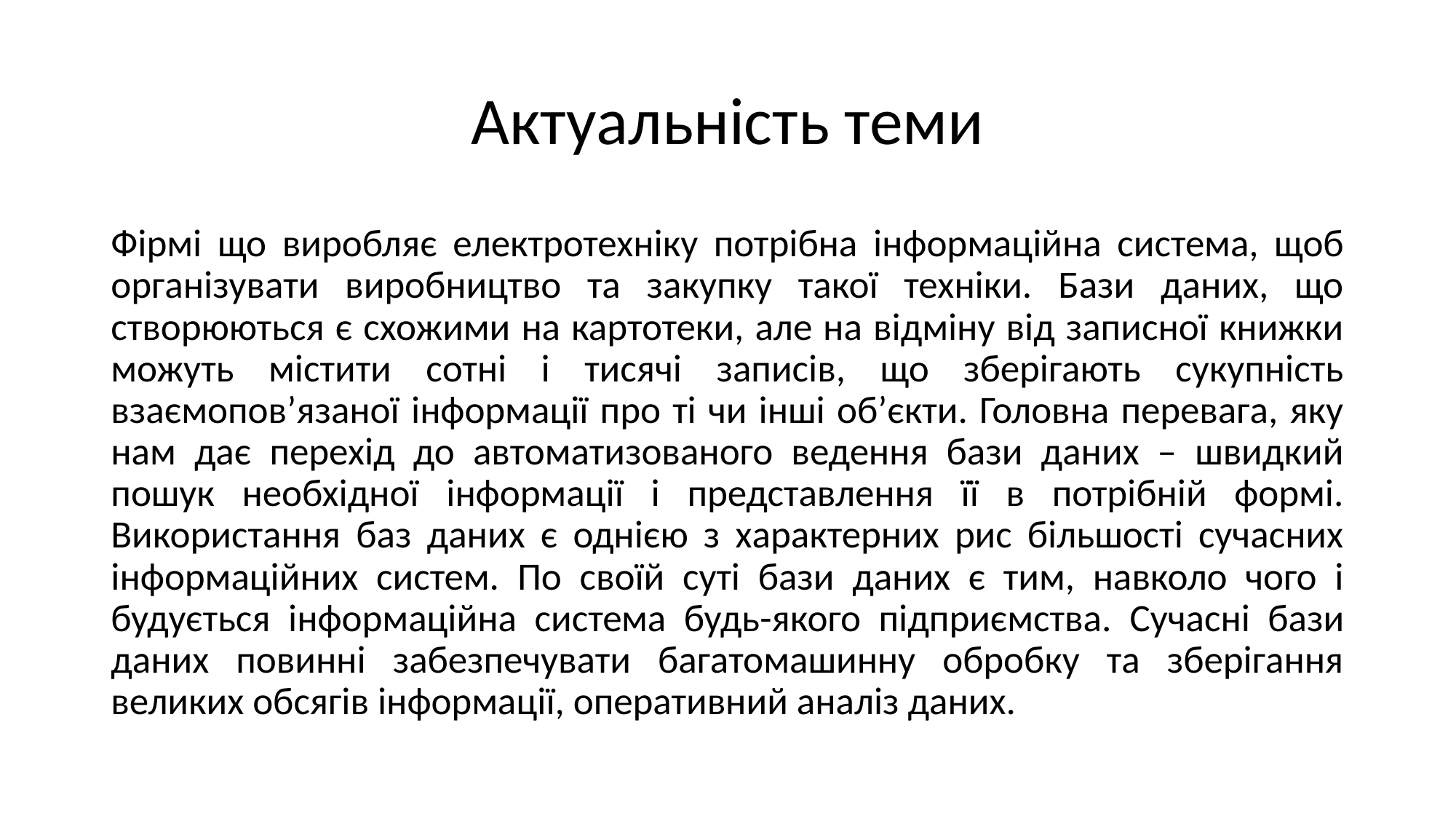

# Актуальність теми
Фірмі що виробляє електротехніку потрібна інформаційна система, щоб організувати виробництво та закупку такої техніки. Бази даних, що створюються є схожими на картотеки, але на відміну від записної книжки можуть містити сотні і тисячі записів, що зберігають сукупність взаємопов’язаної інформації про ті чи інші об’єкти. Головна перевага, яку нам дає перехід до автоматизованого ведення бази даних – швидкий пошук необхідної інформації і представлення її в потрібній формі. Використання баз даних є однією з характерних рис більшості сучасних інформаційних систем. По своїй суті бази даних є тим, навколо чого і будується інформаційна система будь-якого підприємства. Cучасні бази даних повинні забезпечувати багатомашинну обробку та зберігання великих обсягів інформації, оперативний аналіз даних.